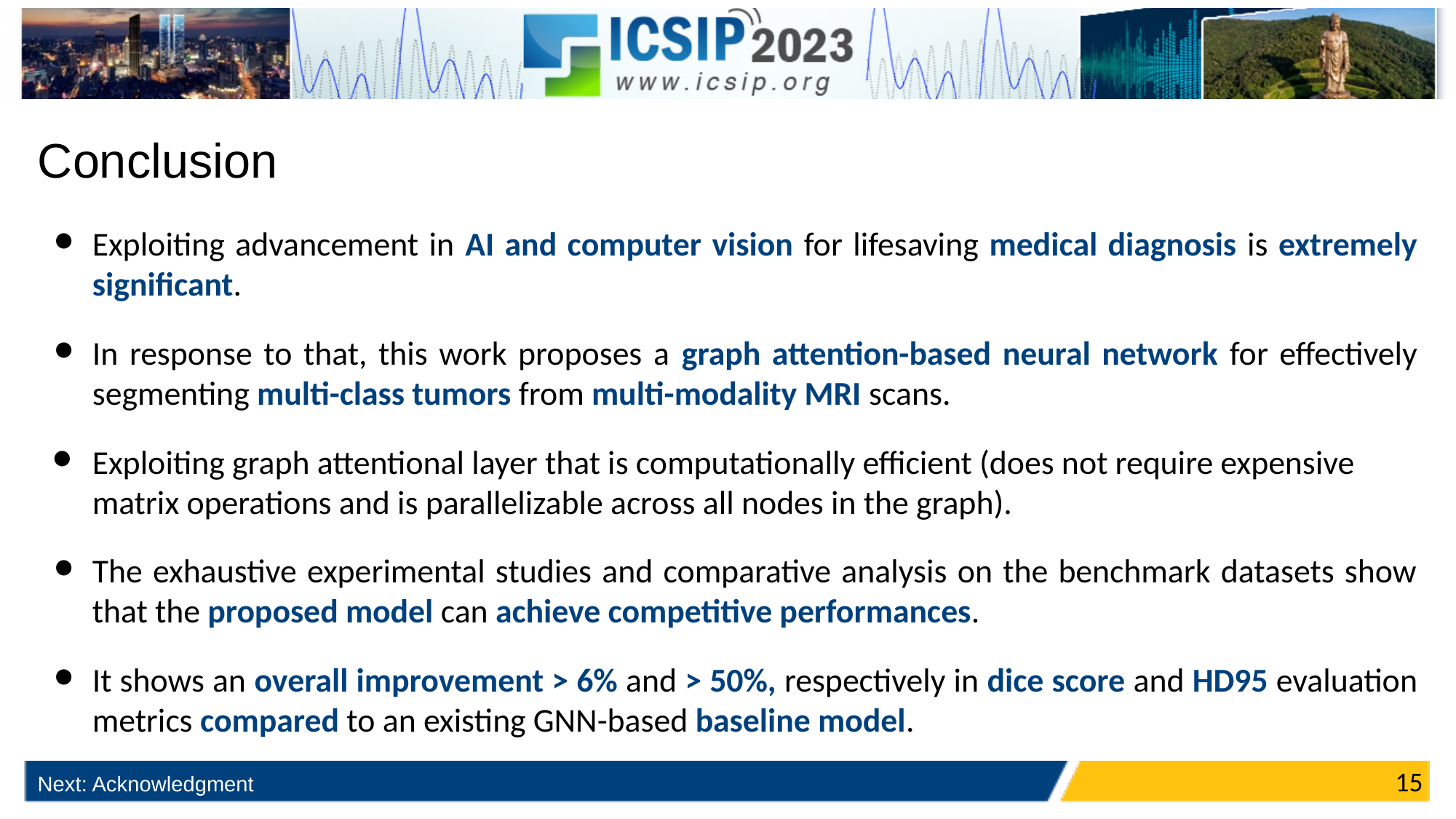

Conclusion
Exploiting advancement in AI and computer vision for lifesaving medical diagnosis is extremely significant.

In response to that, this work proposes a graph attention-based neural network for effectively segmenting multi-class tumors from multi-modality MRI scans.

Exploiting graph attentional layer that is computationally efficient (does not require expensive matrix operations and is parallelizable across all nodes in the graph).

The exhaustive experimental studies and comparative analysis on the benchmark datasets show that the proposed model can achieve competitive performances.

It shows an overall improvement > 6% and > 50%, respectively in dice score and HD95 evaluation metrics compared to an existing GNN-based baseline model.
15
Next: Acknowledgment